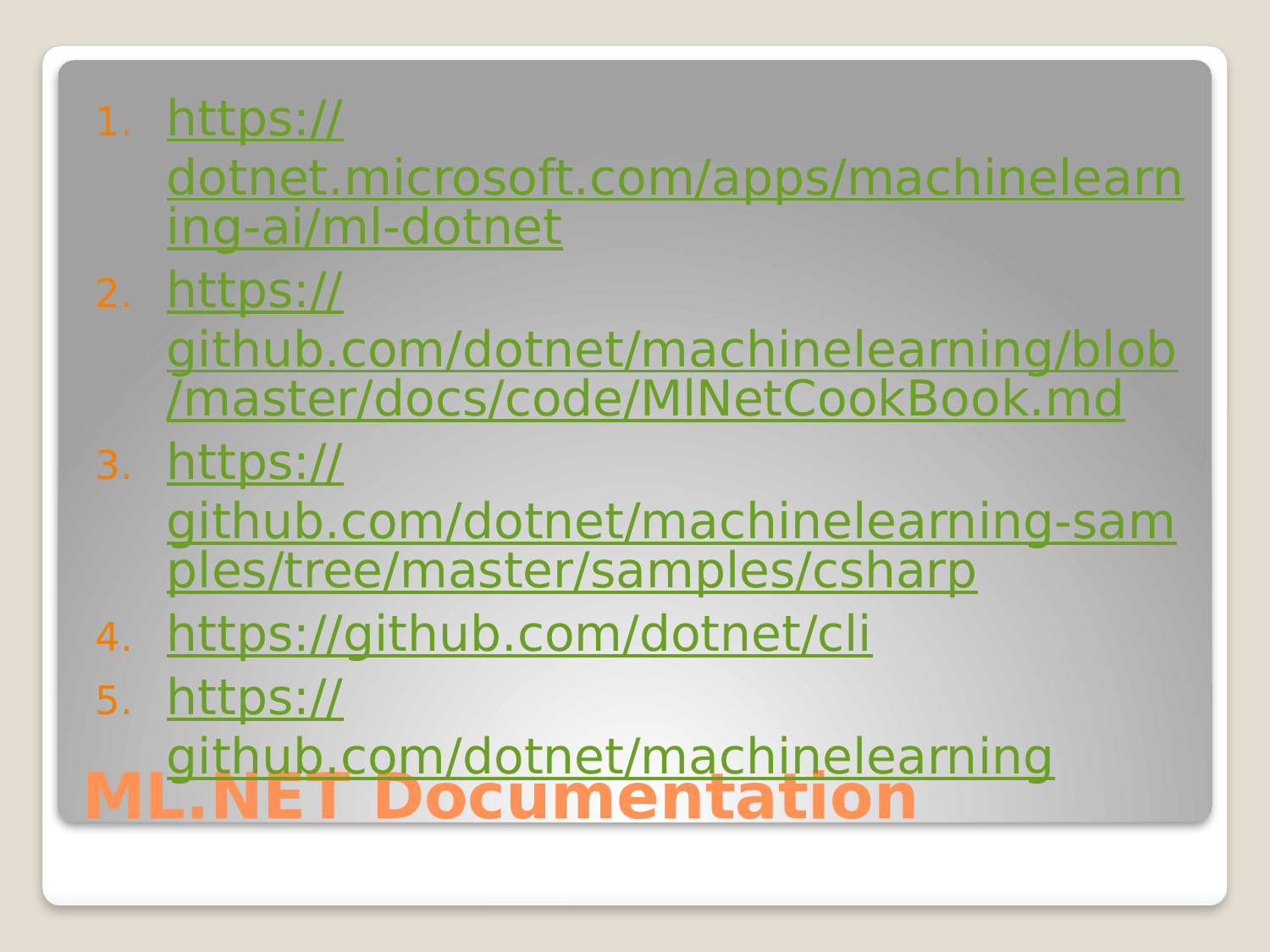

https://dotnet.microsoft.com/apps/machinelearning-ai/ml-dotnet
https://github.com/dotnet/machinelearning/blob/master/docs/code/MlNetCookBook.md
https://github.com/dotnet/machinelearning-samples/tree/master/samples/csharp
https://github.com/dotnet/cli
https://github.com/dotnet/machinelearning

# ML.NET Documentation